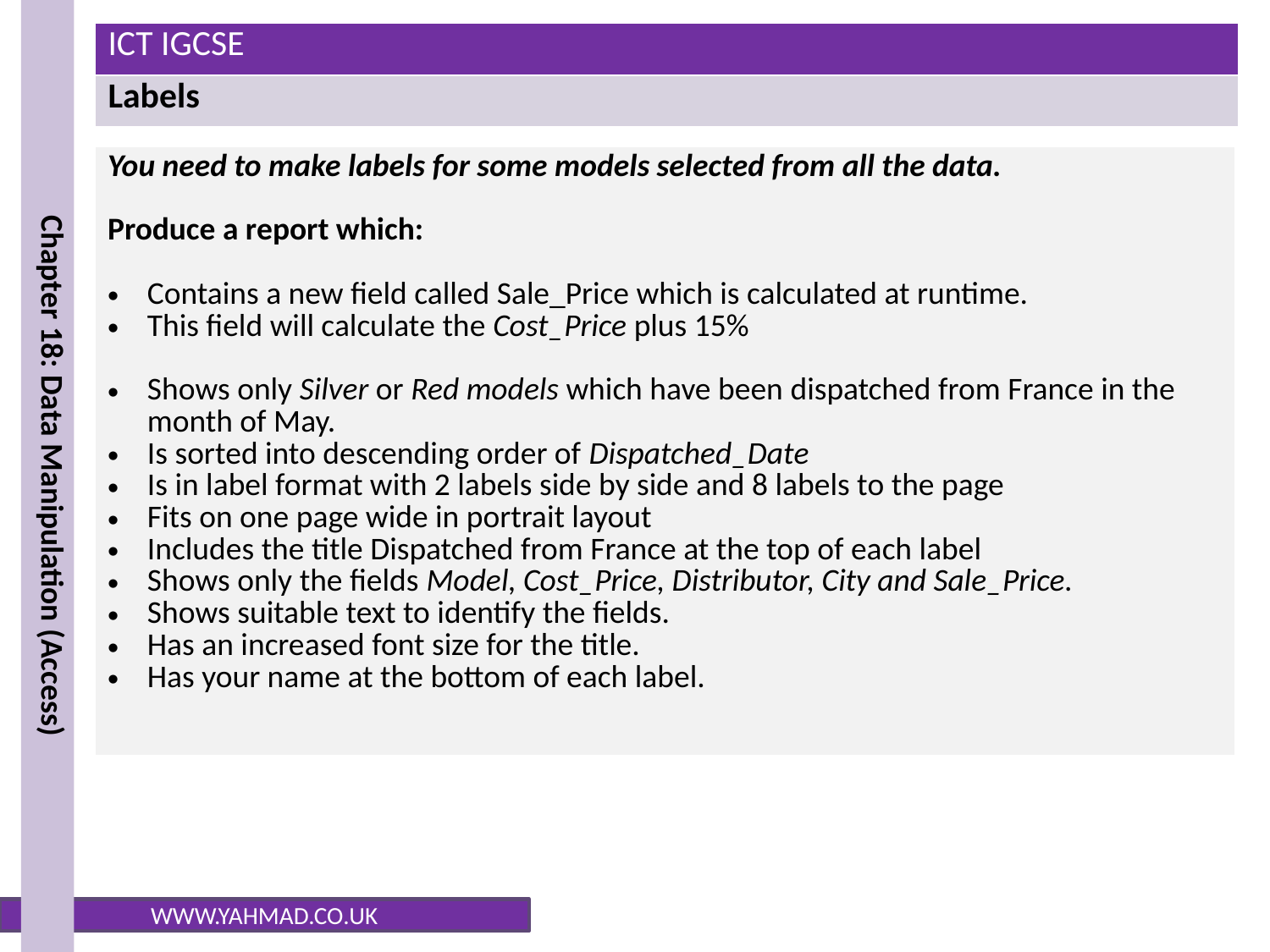

| You need to make labels for some models selected from all the data. Produce a report which: Contains a new field called Sale\_Price which is calculated at runtime. This field will calculate the Cost\_Price plus 15% Shows only Silver or Red models which have been dispatched from France in the month of May. Is sorted into descending order of Dispatched\_Date Is in label format with 2 labels side by side and 8 labels to the page Fits on one page wide in portrait layout Includes the title Dispatched from France at the top of each label Shows only the fields Model, Cost\_Price, Distributor, City and Sale\_Price. Shows suitable text to identify the fields. Has an increased font size for the title. Has your name at the bottom of each label. |
| --- |